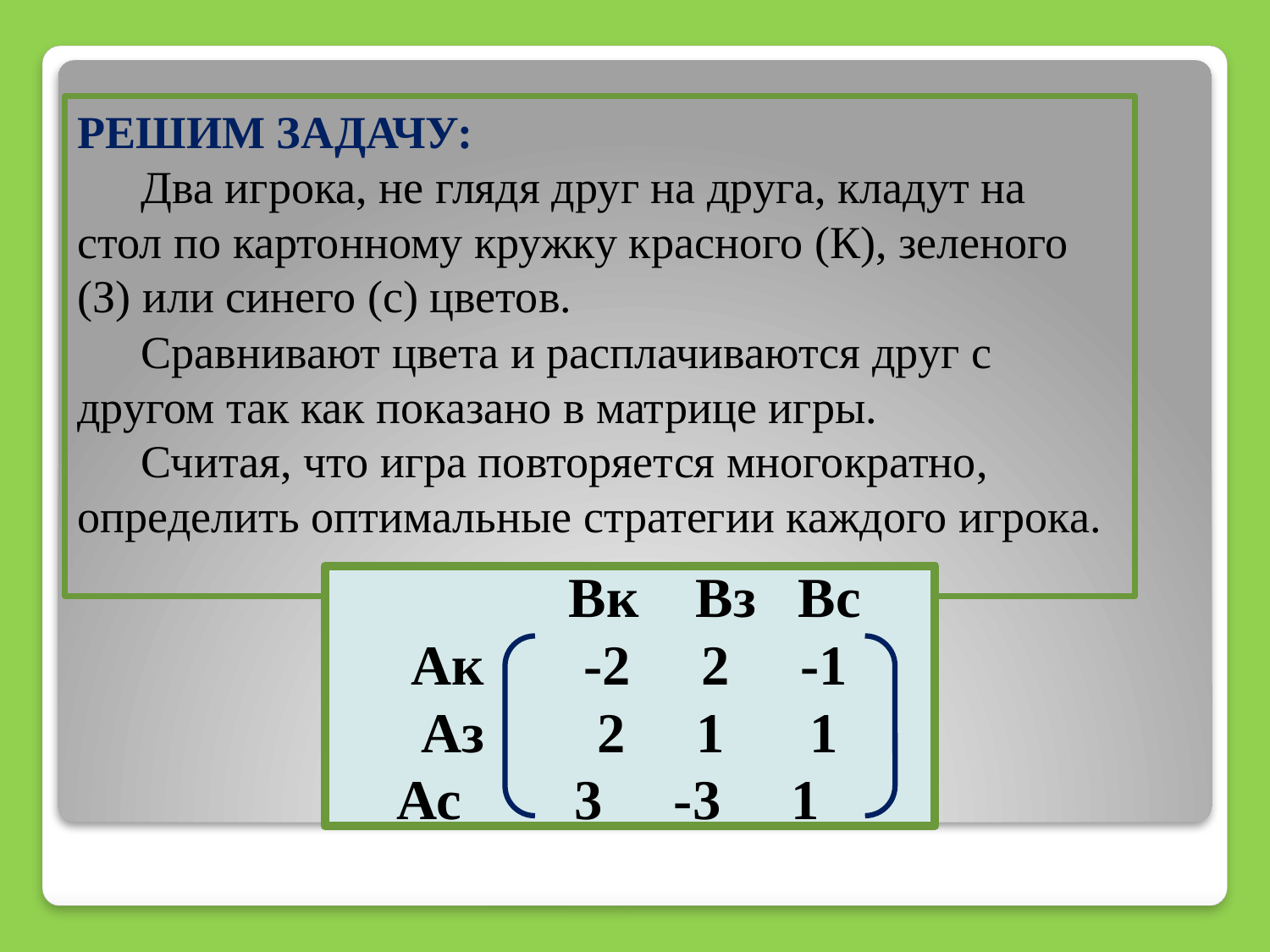

РЕШИМ ЗАДАЧУ:
Два игрока, не глядя друг на друга, кладут на стол по картонному кружку красного (К), зеленого (З) или синего (с) цветов.
Сравнивают цвета и расплачиваются друг с другом так как показано в матрице игры.
Считая, что игра повторяется многократно, определить оптимальные стратегии каждого игрока.

            Вк    Вз   Вс
Ак       -2     2     -1
Аз        2     1      1
Ас        3     -3     1